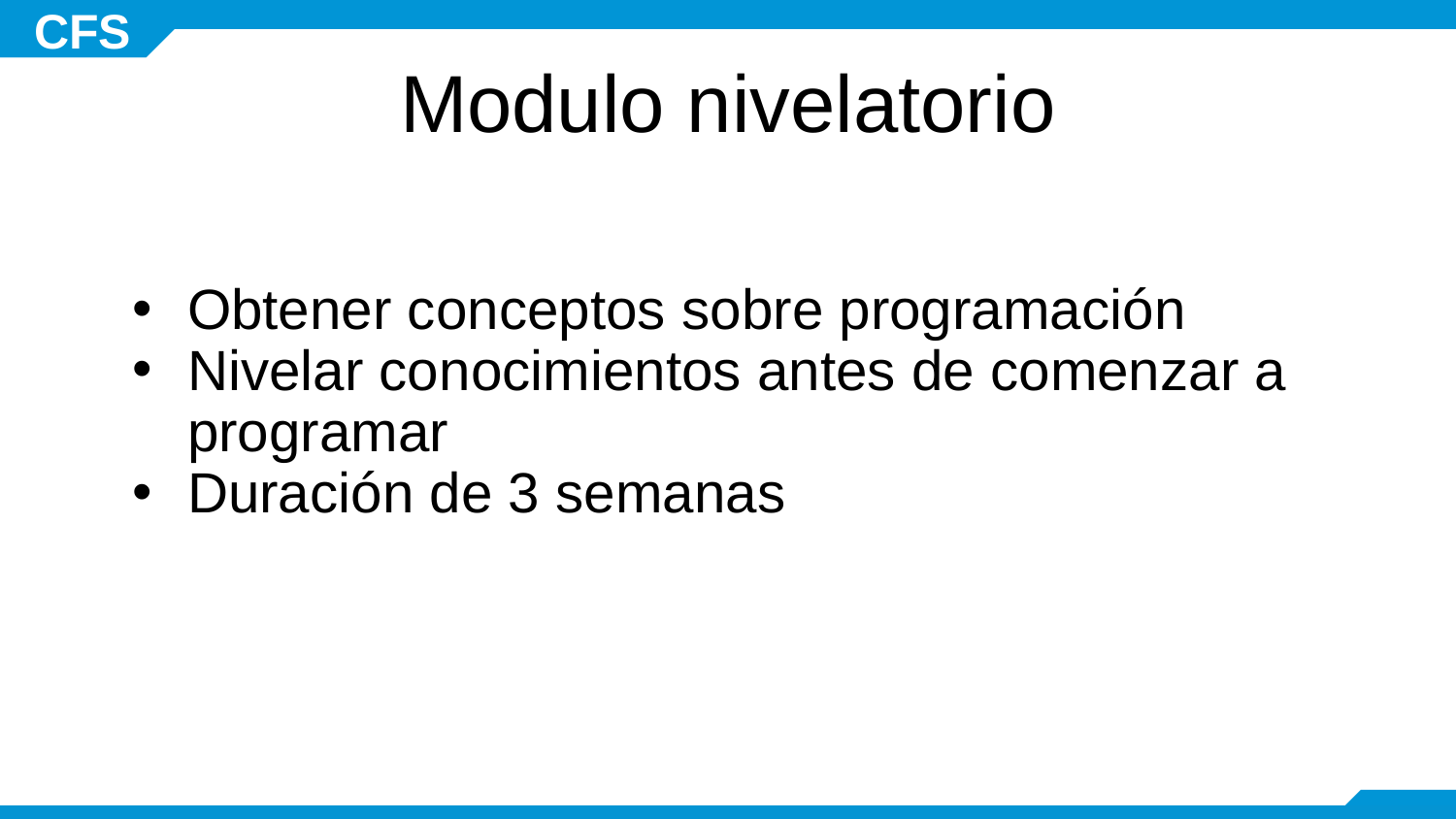

# Modulo nivelatorio
Obtener conceptos sobre programación
Nivelar conocimientos antes de comenzar a programar
Duración de 3 semanas